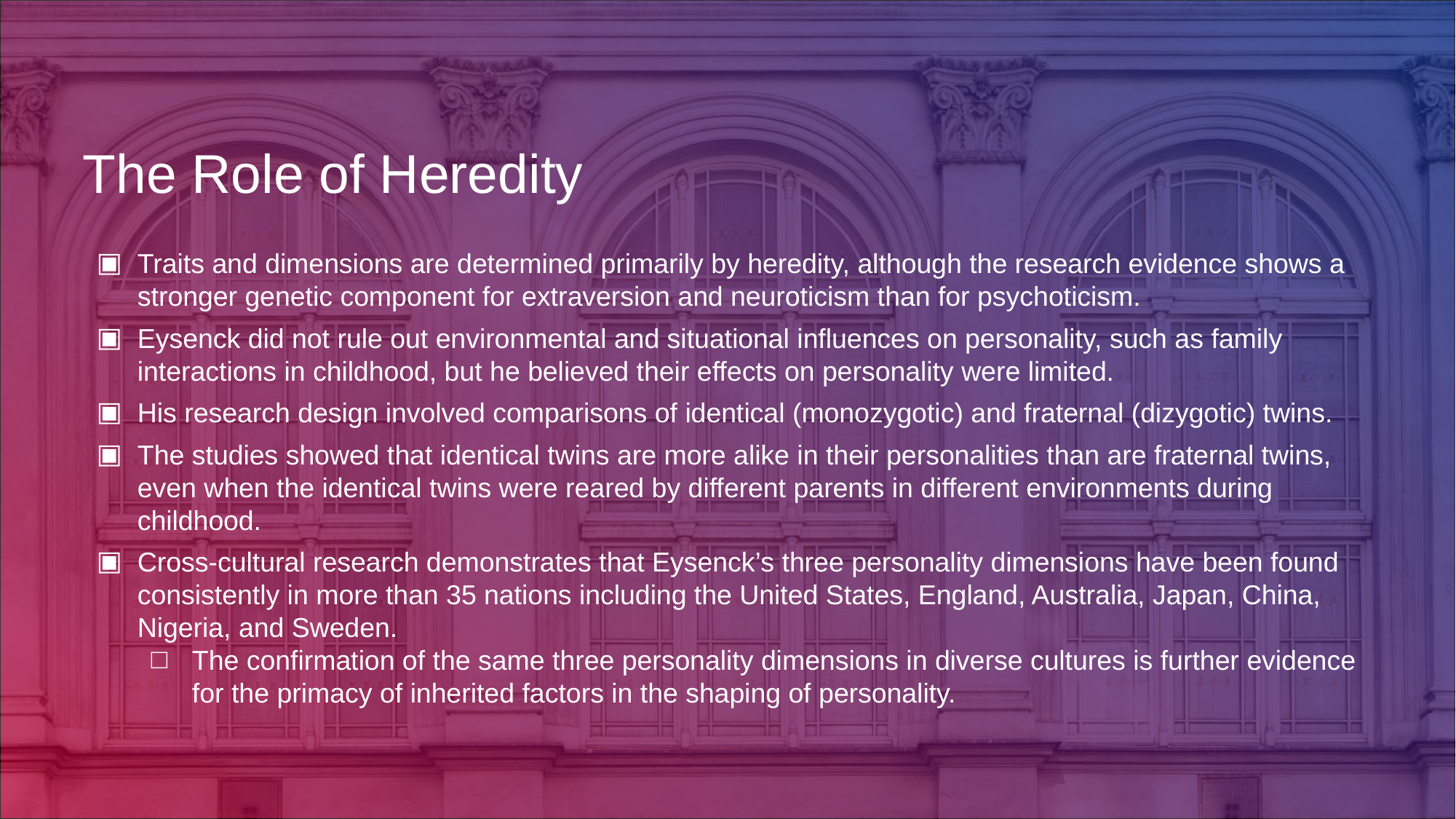

# The Role of Heredity
Traits and dimensions are determined primarily by heredity, although the research evidence shows a stronger genetic component for extraversion and neuroticism than for psychoticism.
Eysenck did not rule out environmental and situational influences on personality, such as family interactions in childhood, but he believed their effects on personality were limited.
His research design involved comparisons of identical (monozygotic) and fraternal (dizygotic) twins.
The studies showed that identical twins are more alike in their personalities than are fraternal twins, even when the identical twins were reared by different parents in different environments during childhood.
Cross-cultural research demonstrates that Eysenck’s three personality dimensions have been found consistently in more than 35 nations including the United States, England, Australia, Japan, China, Nigeria, and Sweden.
The confirmation of the same three personality dimensions in diverse cultures is further evidence for the primacy of inherited factors in the shaping of personality.